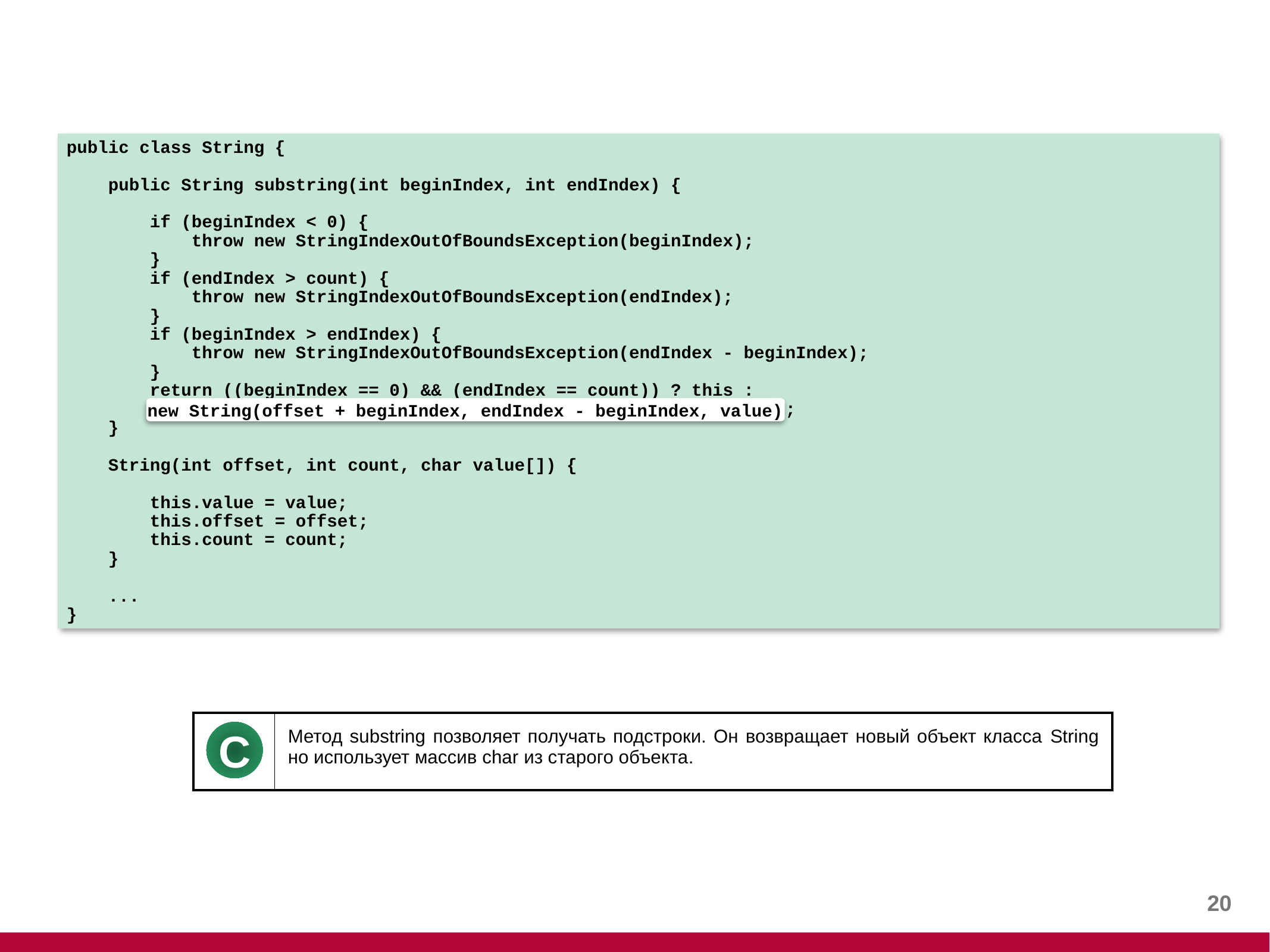

#
public class String {

    public String substring(int beginIndex, int endIndex) {

        if (beginIndex < 0) {
            throw new StringIndexOutOfBoundsException(beginIndex);
        }
        if (endIndex > count) {
            throw new StringIndexOutOfBoundsException(endIndex);
        }
        if (beginIndex > endIndex) {
            throw new StringIndexOutOfBoundsException(endIndex - beginIndex);
        }
        return ((beginIndex == 0) && (endIndex == count)) ? this :
        new String(offset + beginIndex, endIndex - beginIndex, value);
    }

    String(int offset, int count, char value[]) {

        this.value = value;
        this.offset = offset;
        this.count = count;
    }

    ...
}
new String(offset + beginIndex, endIndex - beginIndex, value)
|  | Метод substring позволяет получать подстроки. Он возвращает новый объект класса String но использует массив char из старого объекта. |
| --- | --- |
C
20